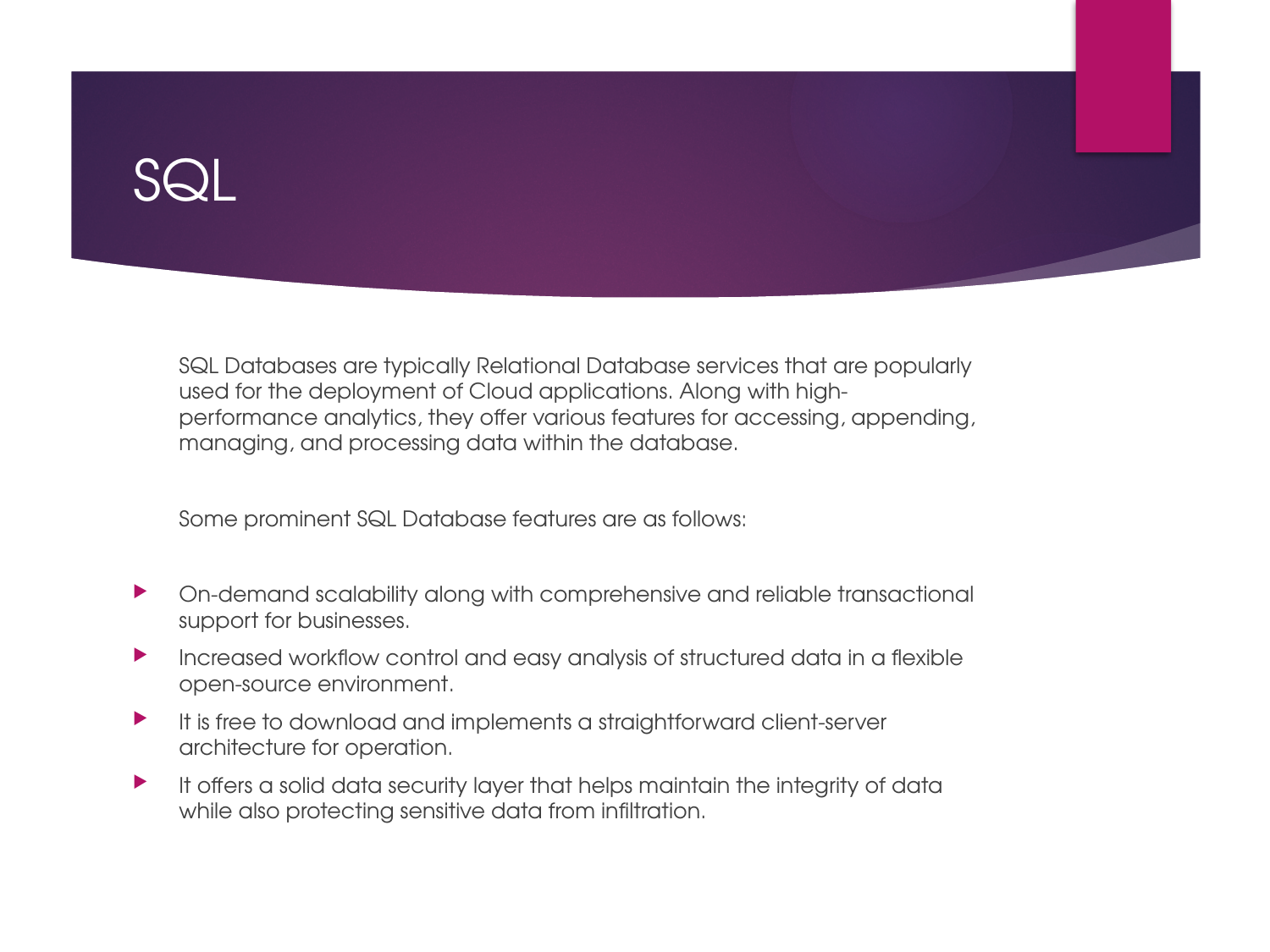

# SQL
	SQL Databases are typically Relational Database services that are popularly used for the deployment of Cloud applications. Along with high-performance analytics, they offer various features for accessing, appending, managing, and processing data within the database.

	Some prominent SQL Database features are as follows:

On-demand scalability along with comprehensive and reliable transactional support for businesses.
Increased workflow control and easy analysis of structured data in a flexible open-source environment.
It is free to download and implements a straightforward client-server architecture for operation.
It offers a solid data security layer that helps maintain the integrity of data while also protecting sensitive data from infiltration.